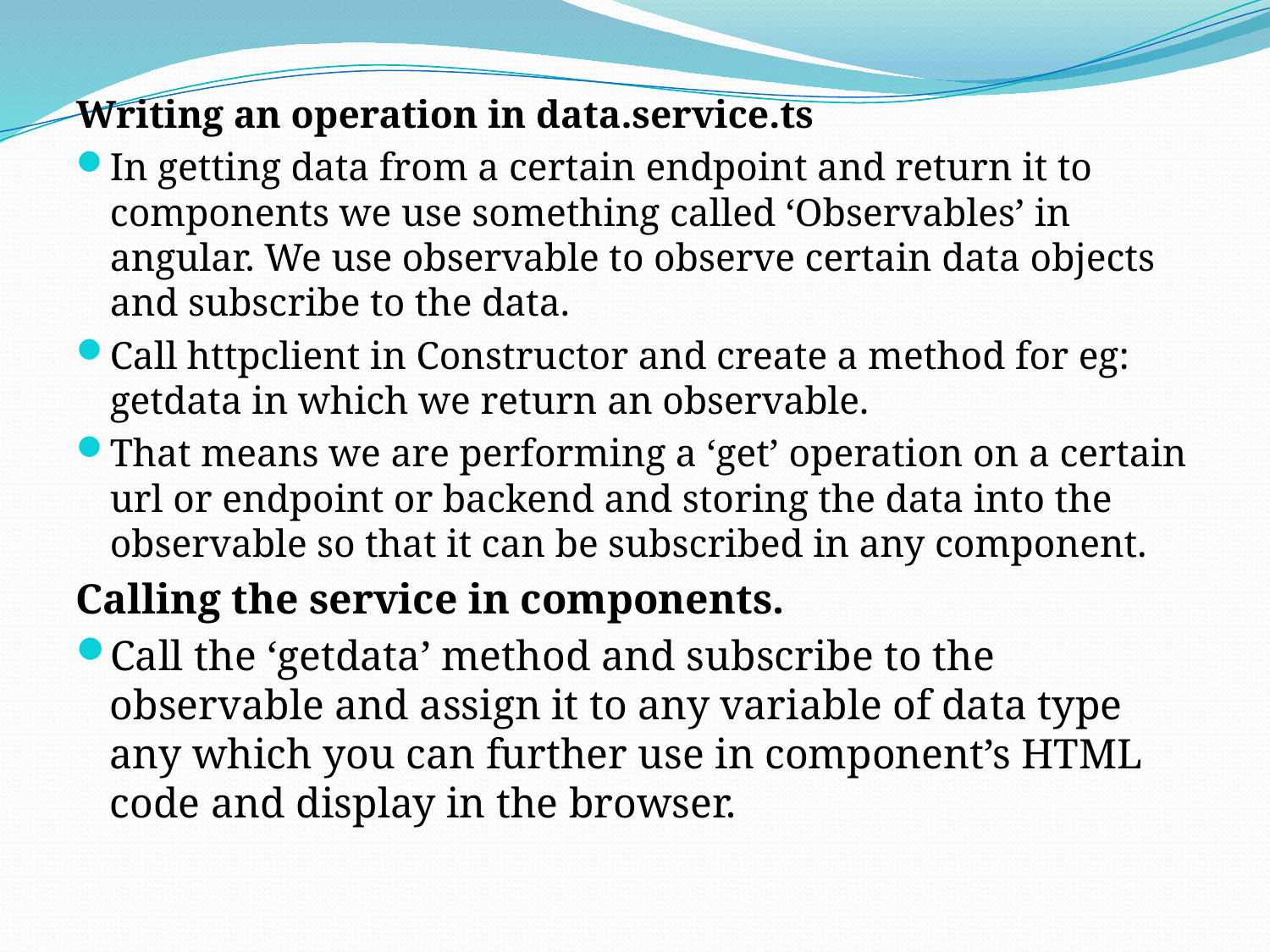

Writing an operation in data.service.ts
In getting data from a certain endpoint and return it to components we use something called ‘Observables’ in angular. We use observable to observe certain data objects and subscribe to the data.
Call httpclient in Constructor and create a method for eg: getdata in which we return an observable.
That means we are performing a ‘get’ operation on a certain url or endpoint or backend and storing the data into the observable so that it can be subscribed in any component.
Calling the service in components.
Call the ‘getdata’ method and subscribe to the observable and assign it to any variable of data type any which you can further use in component’s HTML code and display in the browser.